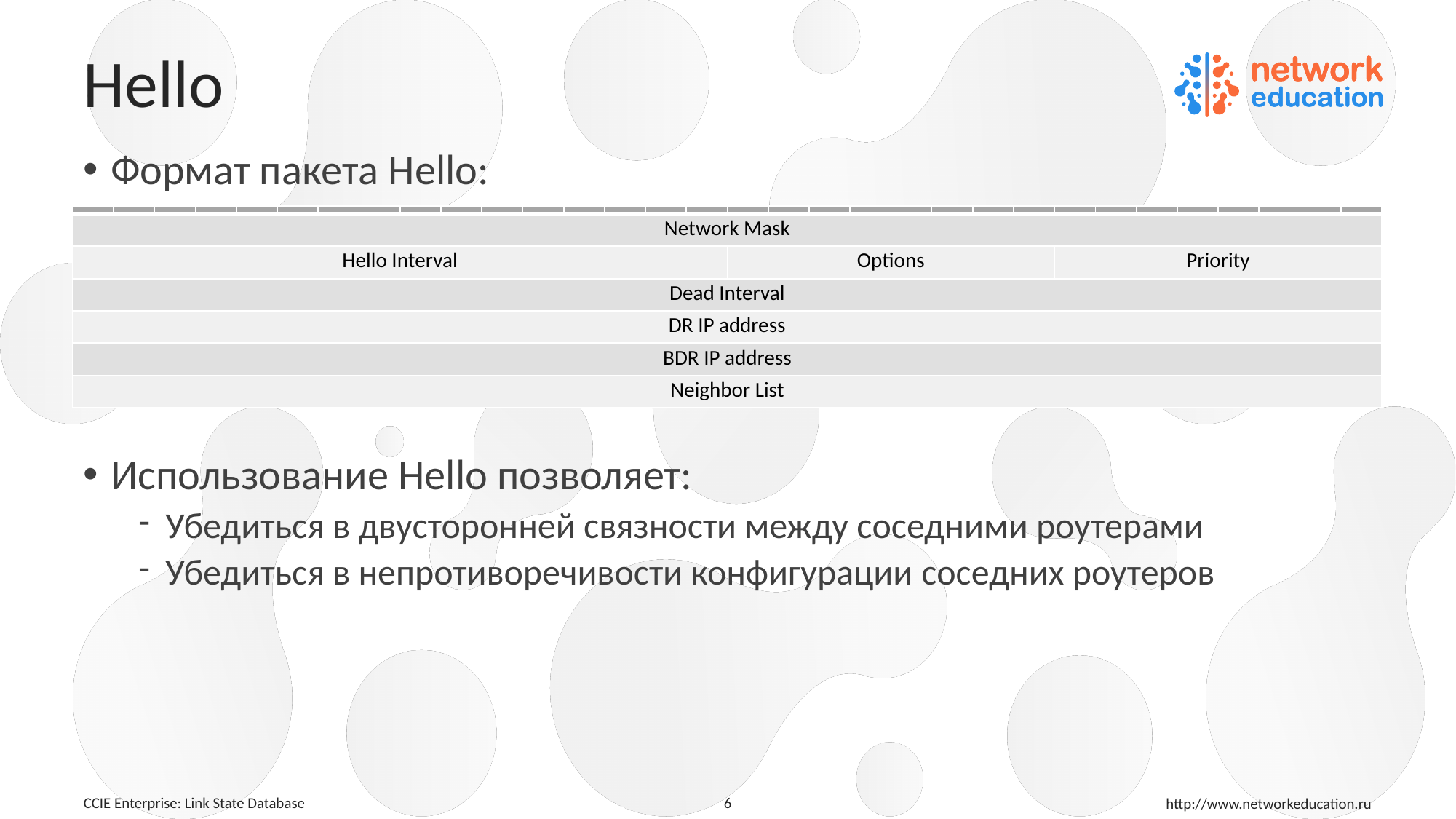

# Hello
Формат пакета Hello:

Использование Hello позволяет:
Убедиться в двусторонней связности между соседними роутерами
Убедиться в непротиворечивости конфигурации соседних роутеров
|  |  |  |  |  |  |  |  |  |  |  |  |  |  |  |  |  |  |  |  |  |  |  |  |  |  |  |  |  |  |  |  |
| --- | --- | --- | --- | --- | --- | --- | --- | --- | --- | --- | --- | --- | --- | --- | --- | --- | --- | --- | --- | --- | --- | --- | --- | --- | --- | --- | --- | --- | --- | --- | --- |
| Network Mask |  |  |  |  |  |  |  |  |  |  |  |  |  |  |  |  |  |  |  |  |  |  |  |  |  |  |  |  |  |  |  |
| Hello Interval |  |  |  |  |  |  |  |  |  |  |  |  |  |  |  | Options |  |  |  |  |  |  |  | Priority |  |  |  |  |  |  |  |
| Dead Interval |  |  |  |  |  |  |  |  |  |  |  |  |  |  |  |  |  |  |  |  |  |  |  |  |  |  |  |  |  |  |  |
| DR IP address |  |  |  |  |  |  |  |  |  |  |  |  |  |  |  |  |  |  |  |  |  |  |  |  |  |  |  |  |  |  |  |
| BDR IP address |  |  |  |  |  |  |  |  |  |  |  |  |  |  |  |  |  |  |  |  |  |  |  |  |  |  |  |  |  |  |  |
| Neighbor List |  |  |  |  |  |  |  |  |  |  |  |  |  |  |  |  |  |  |  |  |  |  |  |  |  |  |  |  |  |  |  |
6
CCIE Enterprise: Link State Database